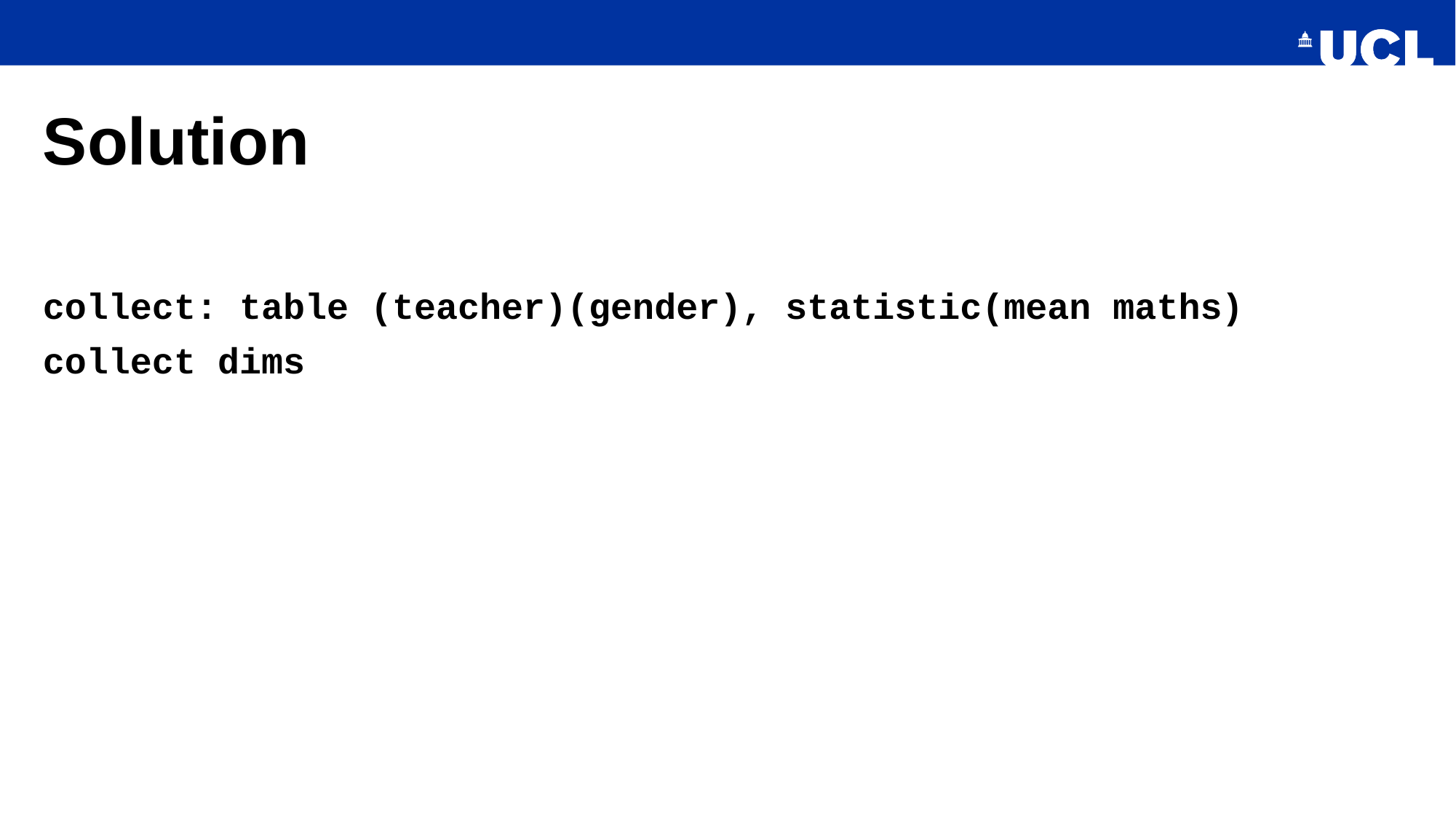

# Solution
collect: table (teacher)(gender), statistic(mean maths)
collect dims